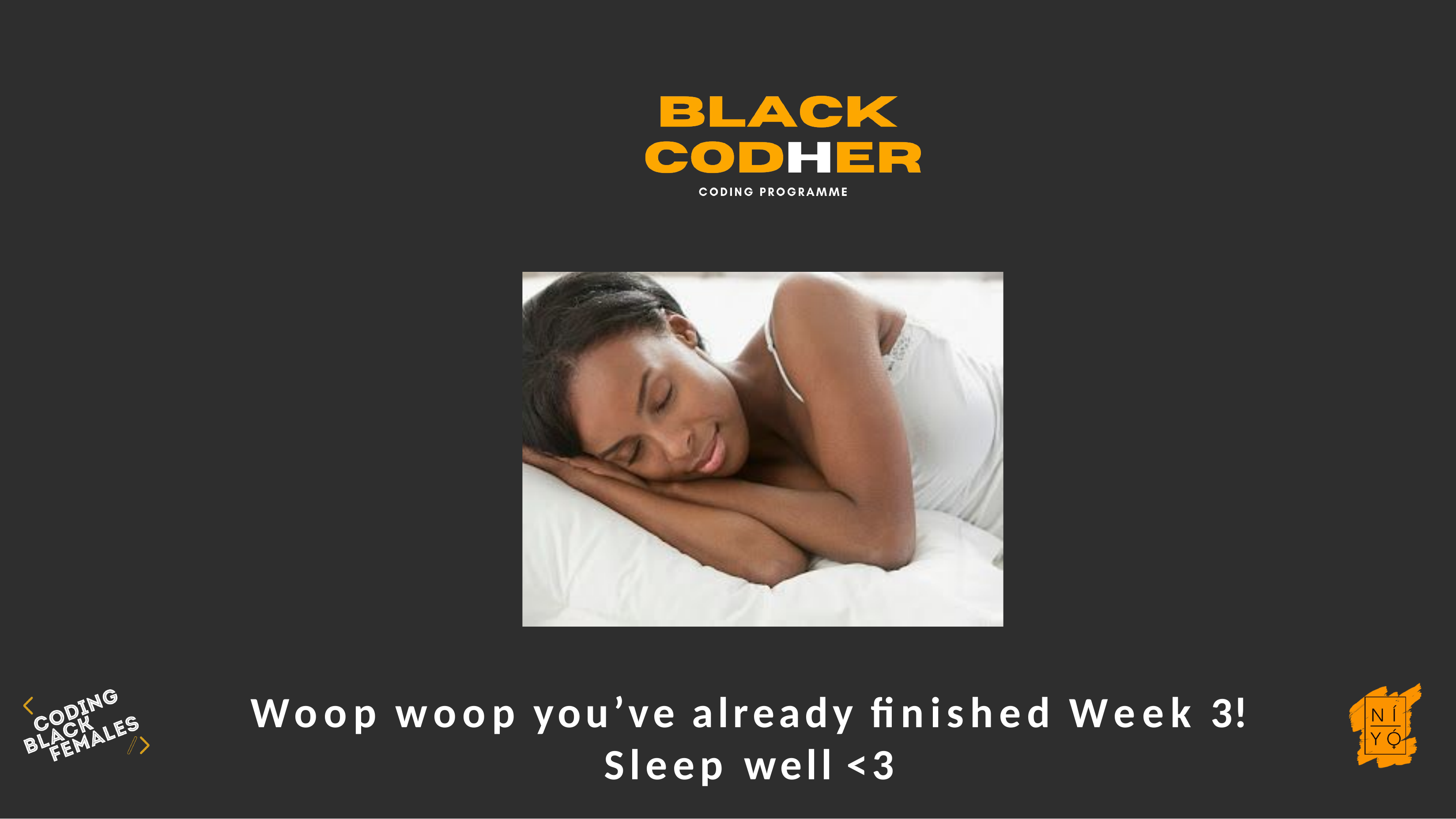

# Woop woop you’ve already ﬁnished Week 3!
Sleep well <3